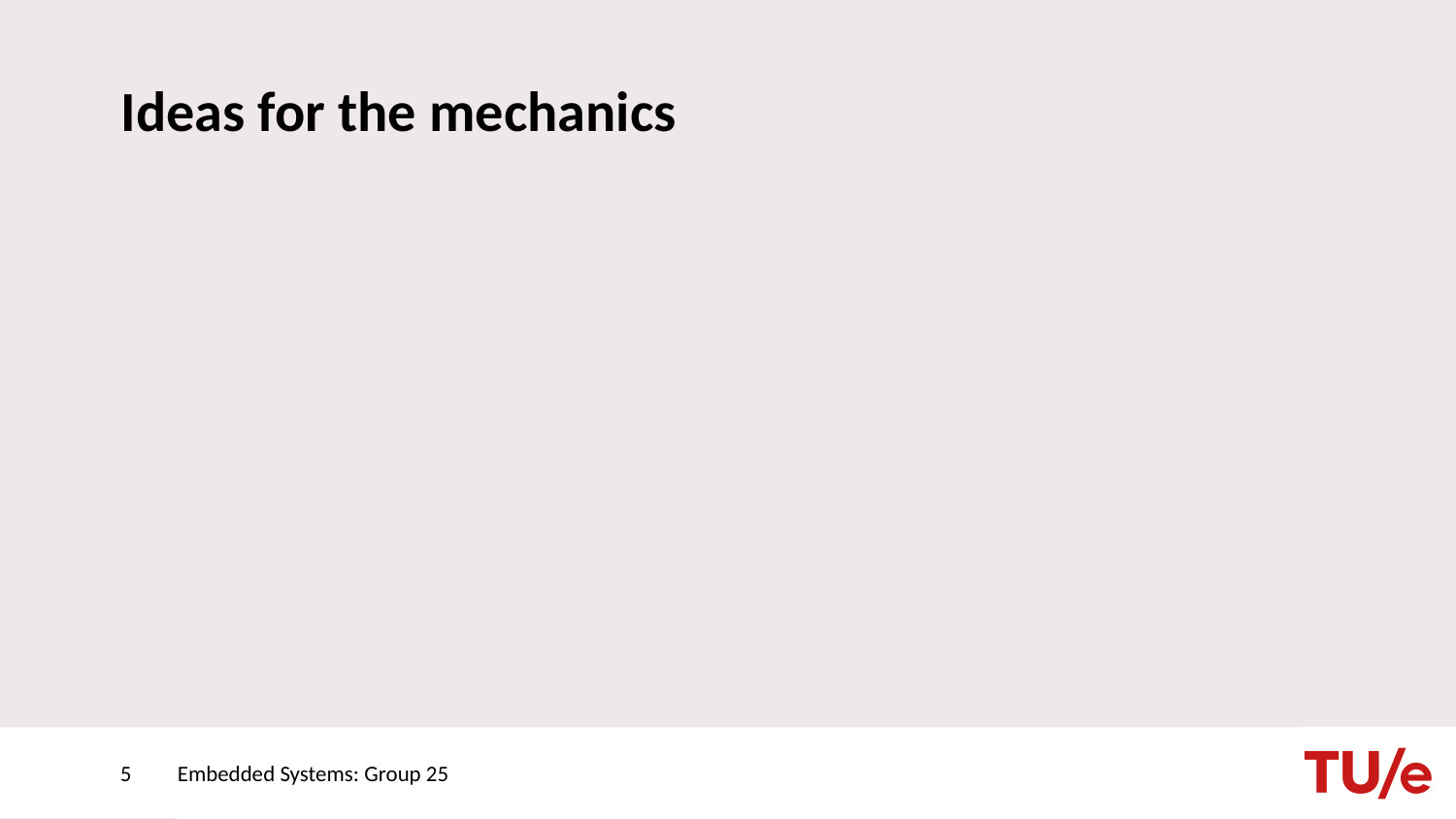

# Ideas for the mechanics

5
Embedded Systems: Group 25